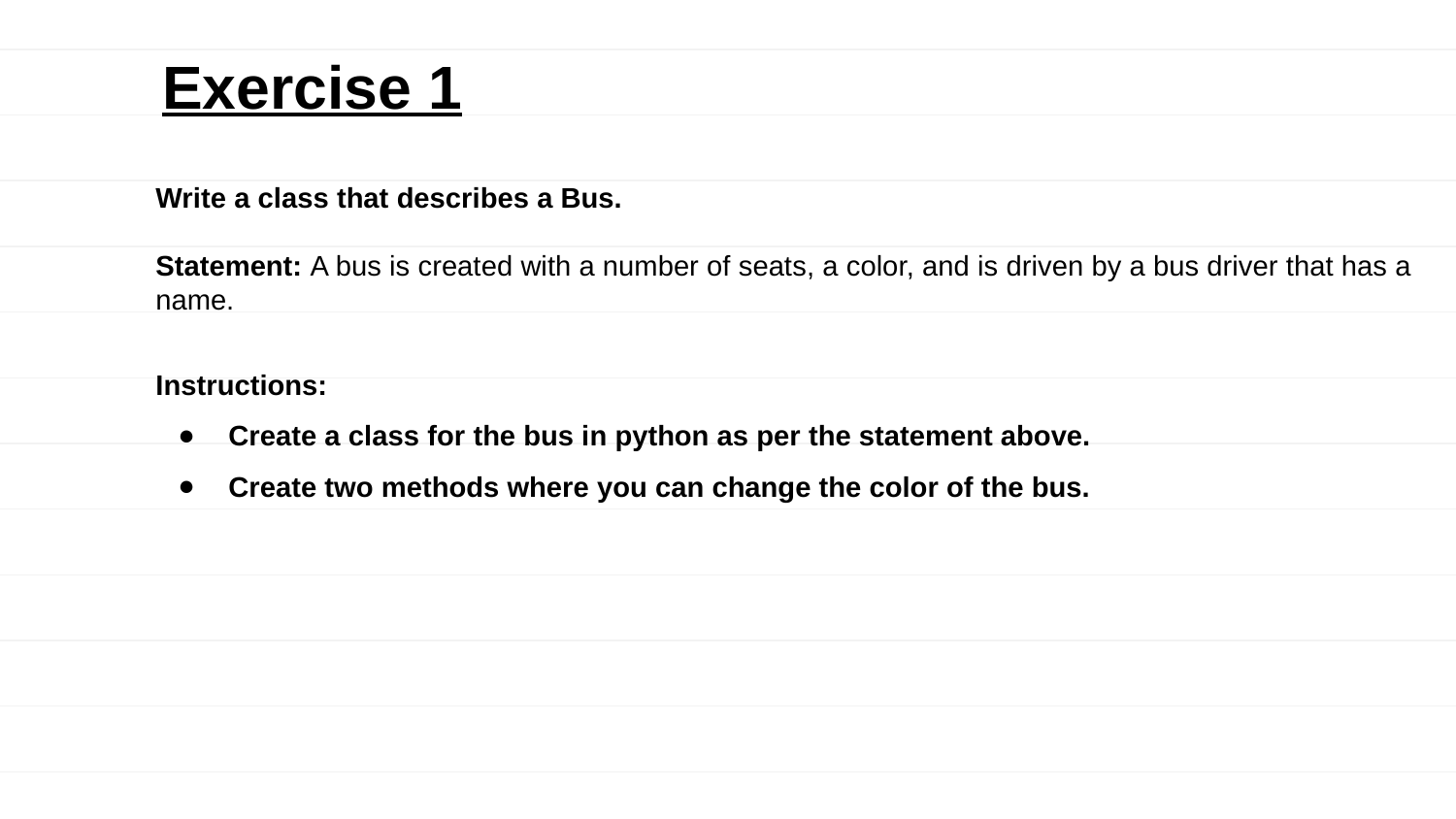

Exercise 1
Write a class that describes a Bus.

Statement: A bus is created with a number of seats, a color, and is driven by a bus driver that has a name.

Instructions:
Create a class for the bus in python as per the statement above.
Create two methods where you can change the color of the bus.